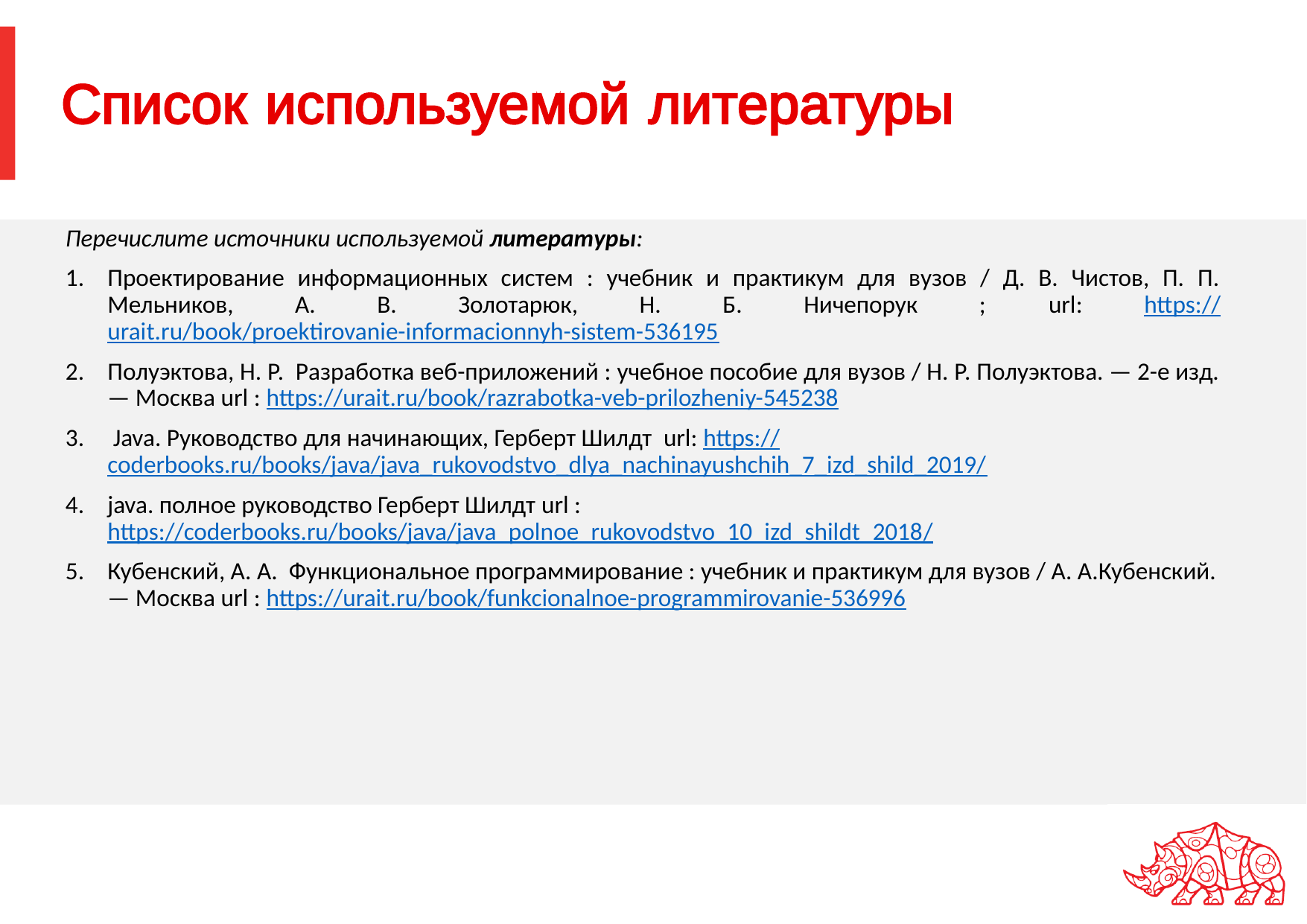

# Список используемой литературы
Перечислите источники используемой литературы:
Проектирование информационных систем : учебник и практикум для вузов / Д. В. Чистов, П. П. Мельников, А. В. Золотарюк, Н. Б. Ничепорук ; url: https://urait.ru/book/proektirovanie-informacionnyh-sistem-536195
Полуэктова, Н. Р.  Разработка веб-приложений : учебное пособие для вузов / Н. Р. Полуэктова. — 2-е изд. — Москва url : https://urait.ru/book/razrabotka-veb-prilozheniy-545238
 Java. Руководство для начинающих, Герберт Шилдт  url: https://coderbooks.ru/books/java/java_rukovodstvo_dlya_nachinayushchih_7_izd_shild_2019/
java. полное руководство Герберт Шилдт url : https://coderbooks.ru/books/java/java_polnoe_rukovodstvo_10_izd_shildt_2018/
Кубенский, А. А.  Функциональное программирование : учебник и практикум для вузов / А. А.Кубенский. — Москва url : https://urait.ru/book/funkcionalnoe-programmirovanie-536996